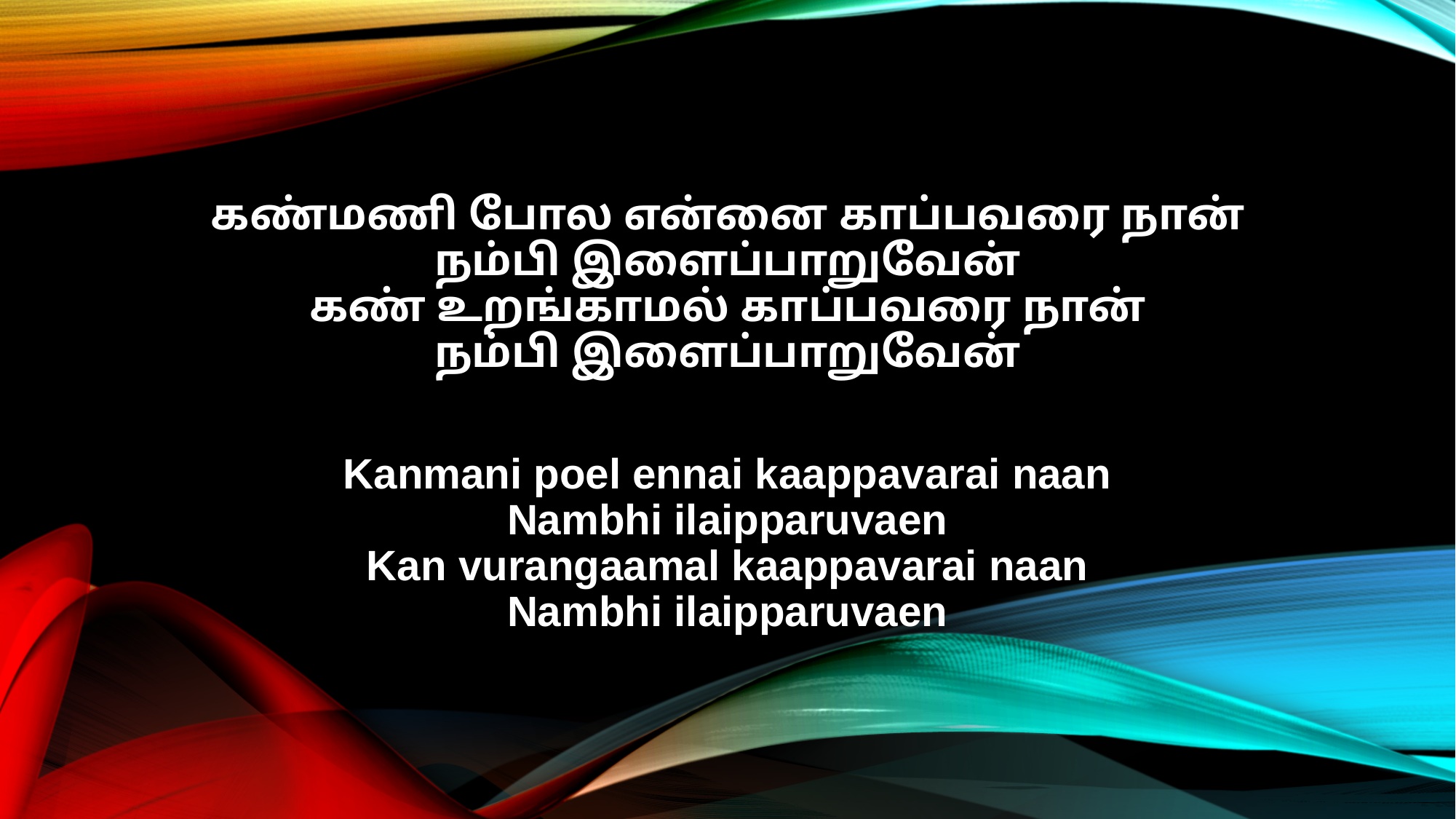

கண்மணி போல என்னை காப்பவரை நான்
நம்பி இளைப்பாறுவேன்
கண் உறங்காமல் காப்பவரை நான்
நம்பி இளைப்பாறுவேன்

Kanmani poel ennai kaappavarai naan
Nambhi ilaipparuvaen
Kan vurangaamal kaappavarai naan
Nambhi ilaipparuvaen